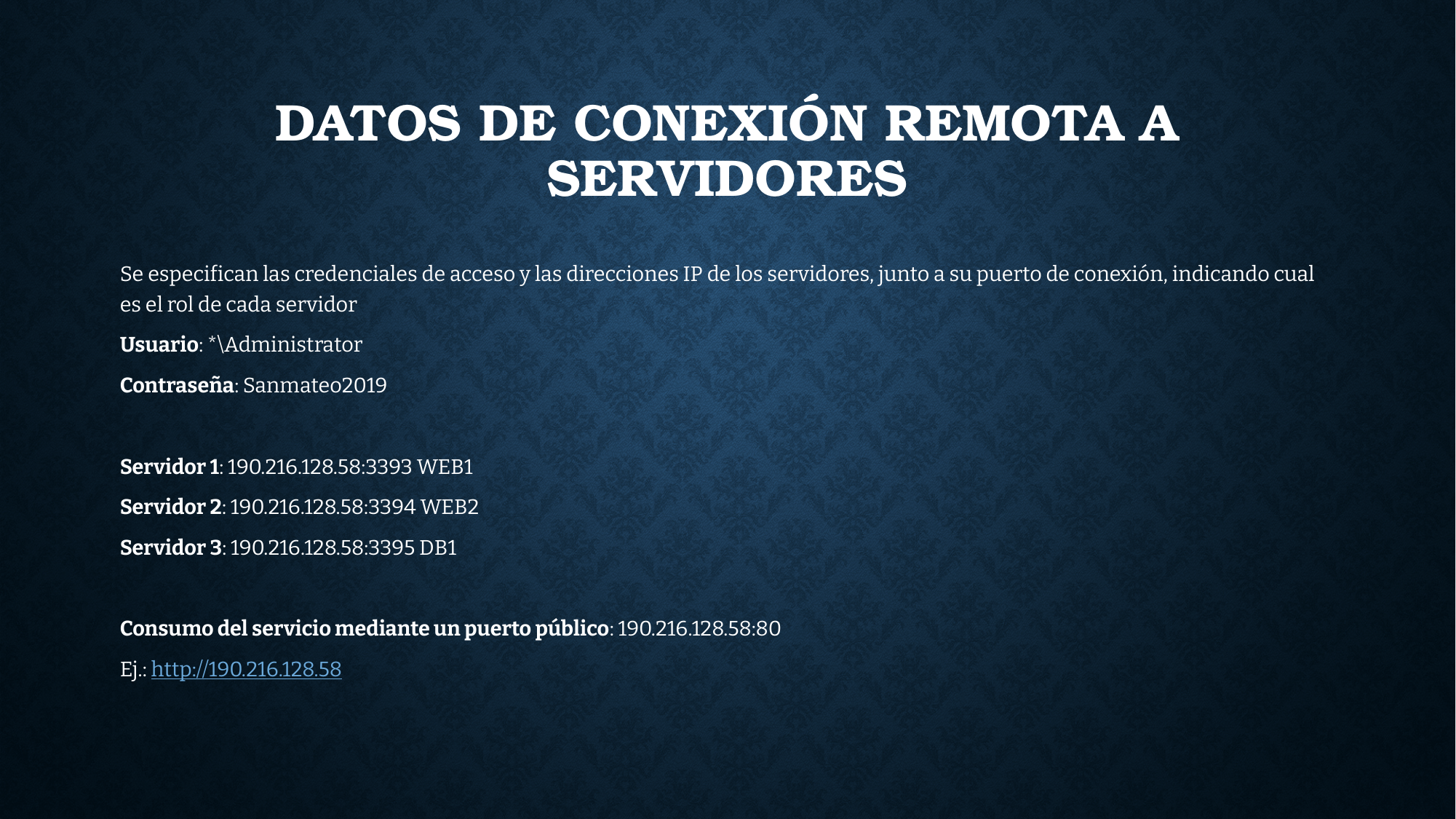

# Datos de conexión remota a servidores
Se especifican las credenciales de acceso y las direcciones IP de los servidores, junto a su puerto de conexión, indicando cual es el rol de cada servidor
Usuario: *\Administrator
Contraseña: Sanmateo2019

Servidor 1: 190.216.128.58:3393 WEB1
Servidor 2: 190.216.128.58:3394 WEB2
Servidor 3: 190.216.128.58:3395 DB1

Consumo del servicio mediante un puerto público: 190.216.128.58:80
Ej.: http://190.216.128.58